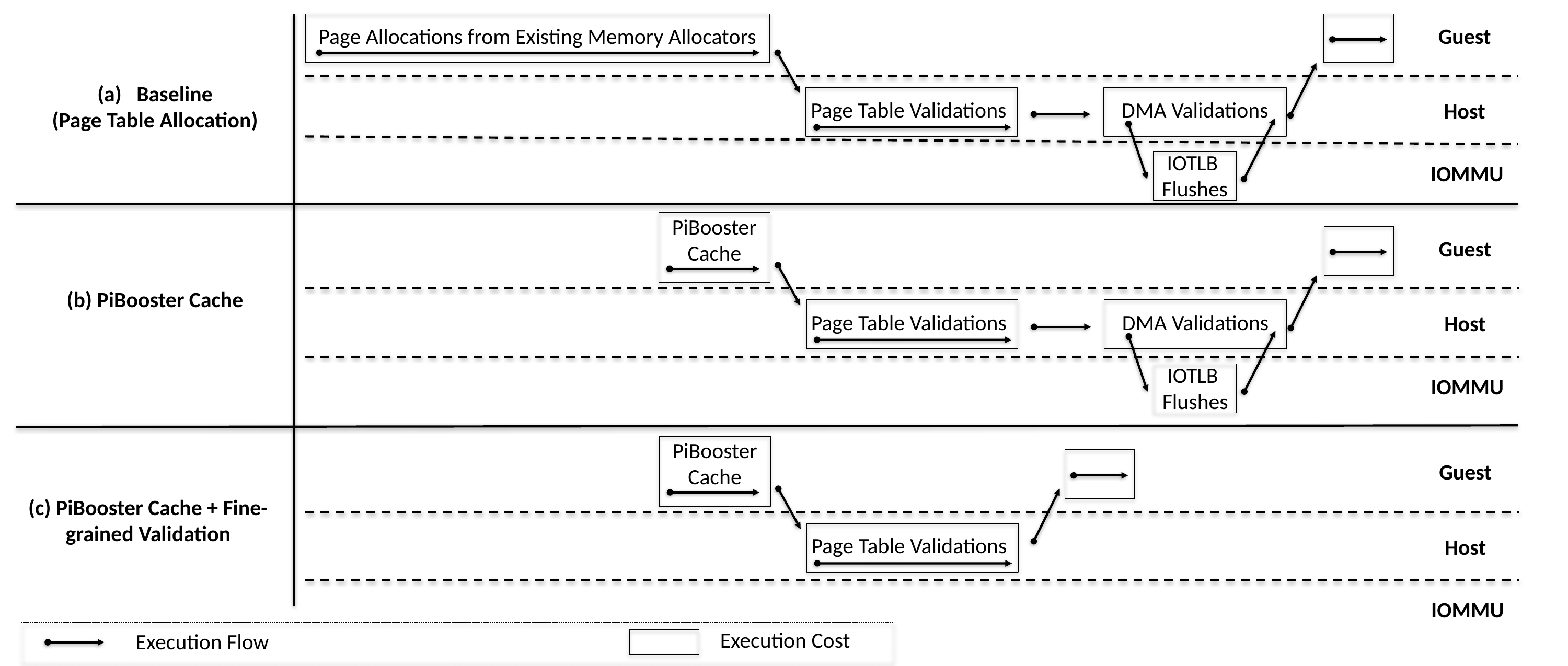

Page Allocations from Existing Memory Allocators
Guest
Baseline
(Page Table Allocation)

Page Table Validations
DMA Validations
Host
IOTLB
Flushes

IOMMU
PiBooster Cache

Guest
(b) PiBooster Cache

Page Table Validations
DMA Validations
Host
IOTLB
Flushes

IOMMU
PiBooster Cache

Guest
(c) PiBooster Cache + Fine-grained Validation

Page Table Validations
Host
IOMMU

Execution Cost
Execution Flow